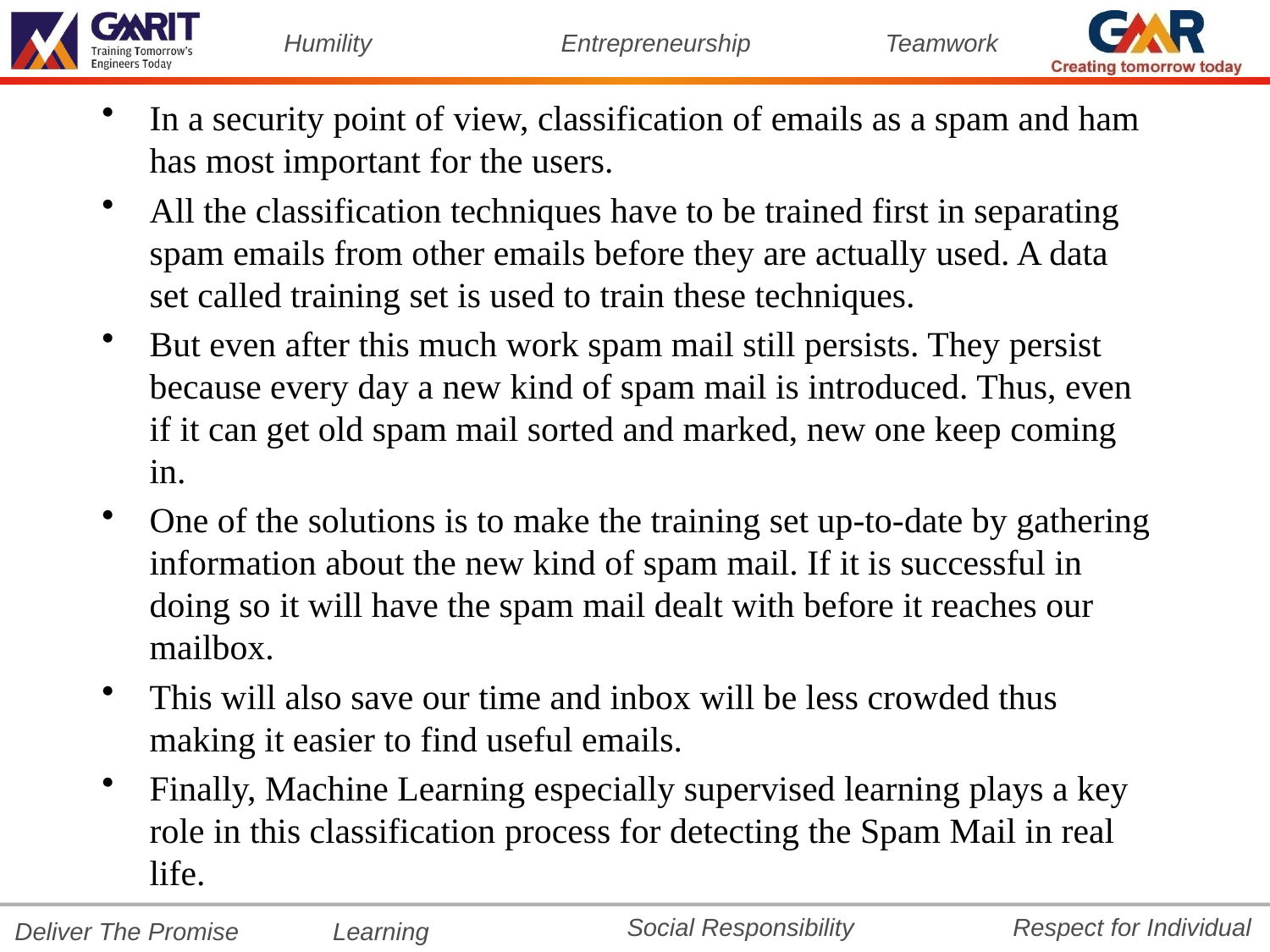

In a security point of view, classification of emails as a spam and ham has most important for the users.
All the classification techniques have to be trained first in separating spam emails from other emails before they are actually used. A data set called training set is used to train these techniques.
But even after this much work spam mail still persists. They persist because every day a new kind of spam mail is introduced. Thus, even if it can get old spam mail sorted and marked, new one keep coming in.
One of the solutions is to make the training set up-to-date by gathering information about the new kind of spam mail. If it is successful in doing so it will have the spam mail dealt with before it reaches our mailbox.
This will also save our time and inbox will be less crowded thus making it easier to find useful emails.
Finally, Machine Learning especially supervised learning plays a key role in this classification process for detecting the Spam Mail in real life.